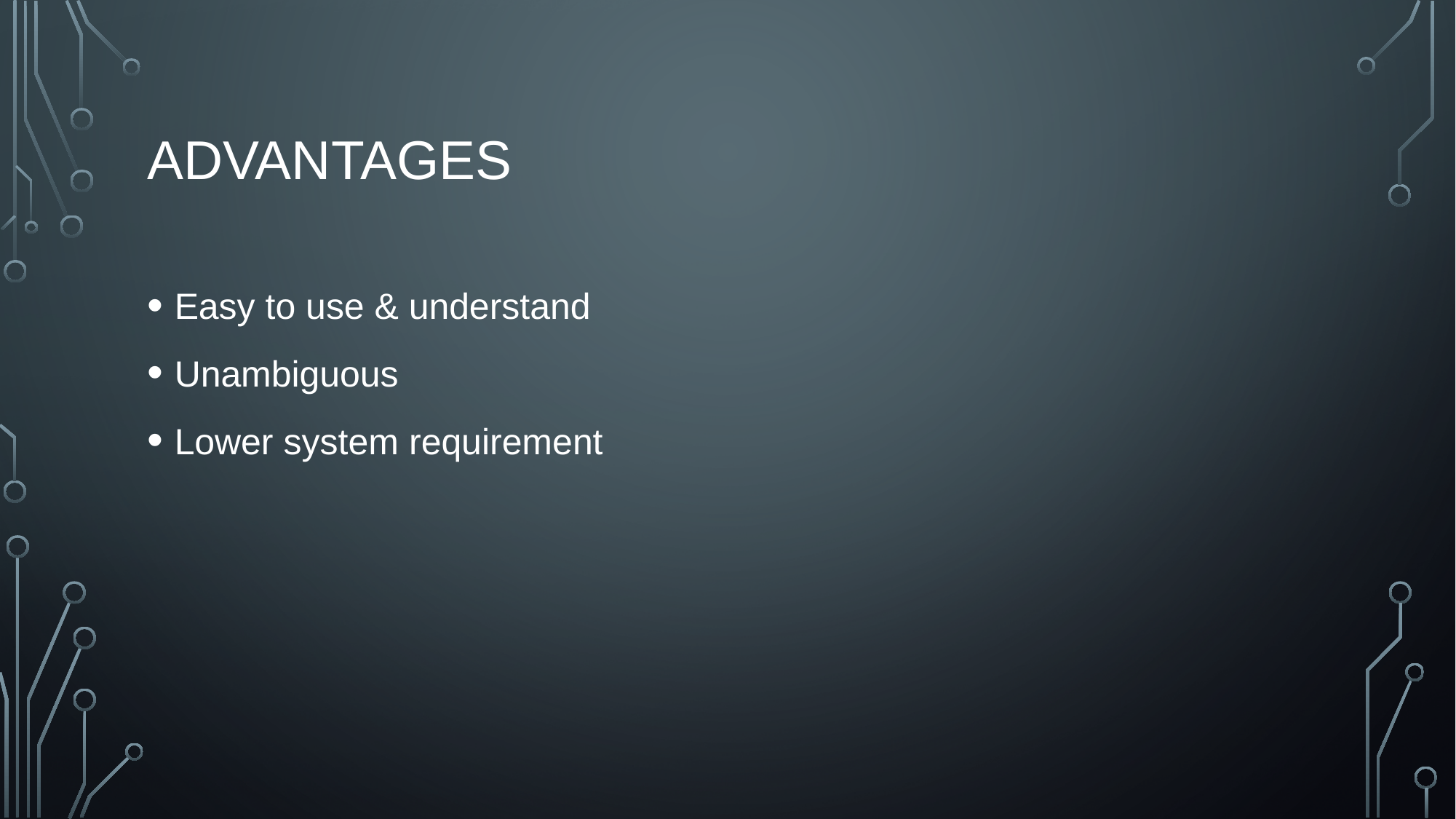

# advantages
Easy to use & understand
Unambiguous
Lower system requirement